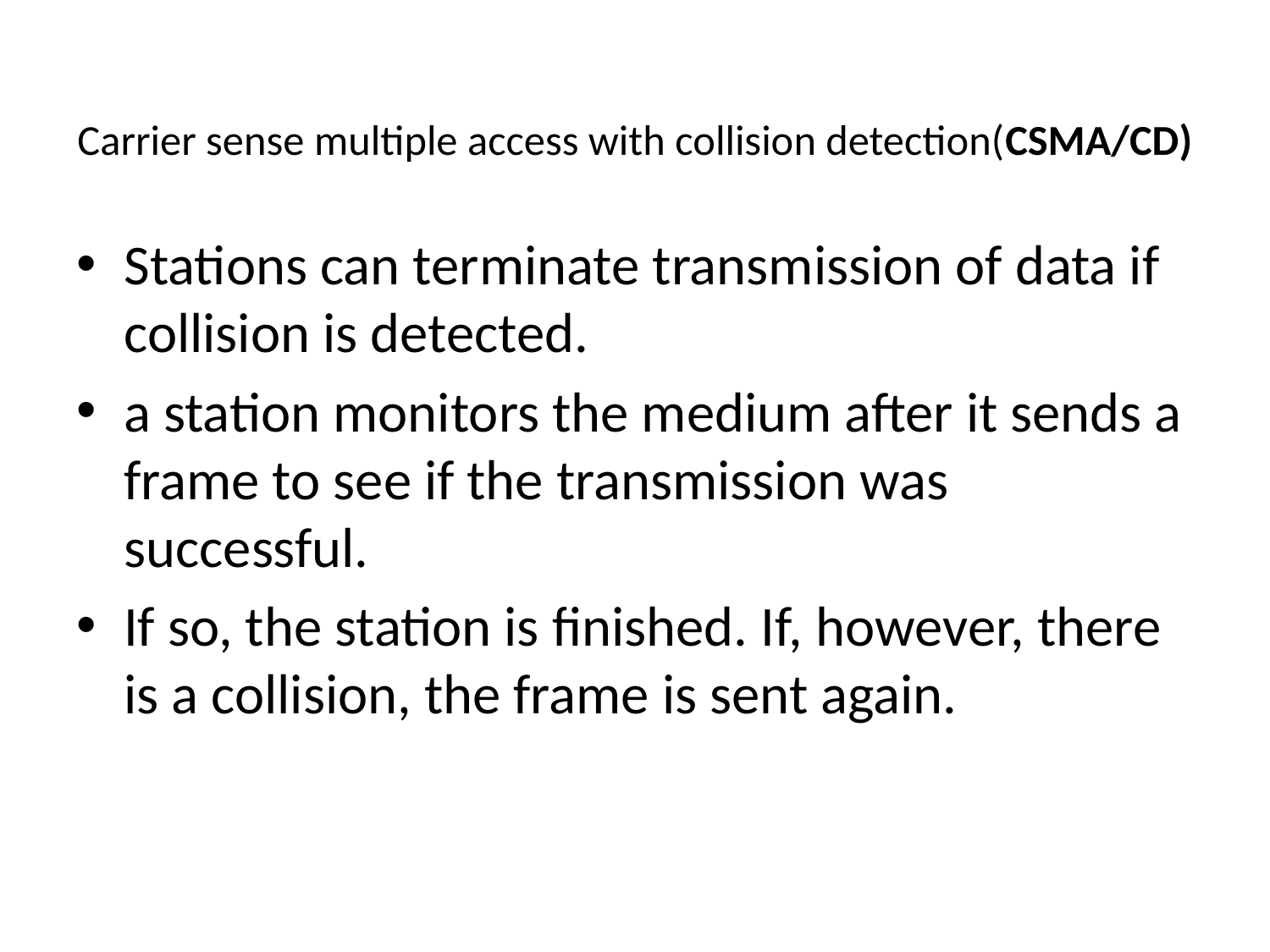

# Carrier sense multiple access with collision detection(CSMA/CD)
Stations can terminate transmission of data if collision is detected.
a station monitors the medium after it sends a frame to see if the transmission was successful.
If so, the station is finished. If, however, there is a collision, the frame is sent again.